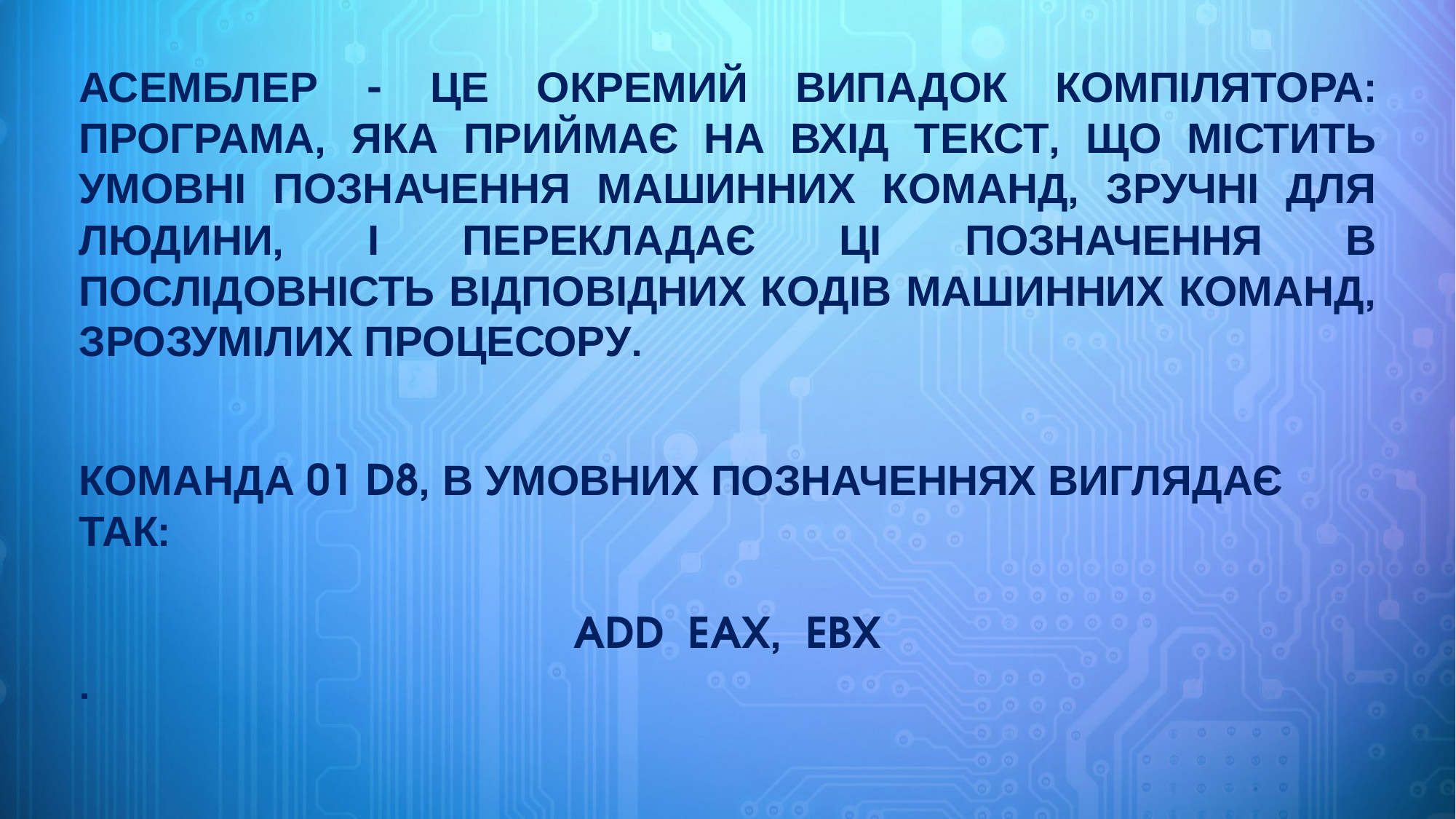

# Асемблер - це окремий випадок компілятора: програма, яка приймає на вхід текст, що містить умовні позначення машинних команд, зручні для людини, і перекладає ці позначення в послідовність відповідних кодів машинних команд, зрозумілих процесору.
команда 01 D8, в умовних позначеннях виглядає так:

add  eax,  ebx
.